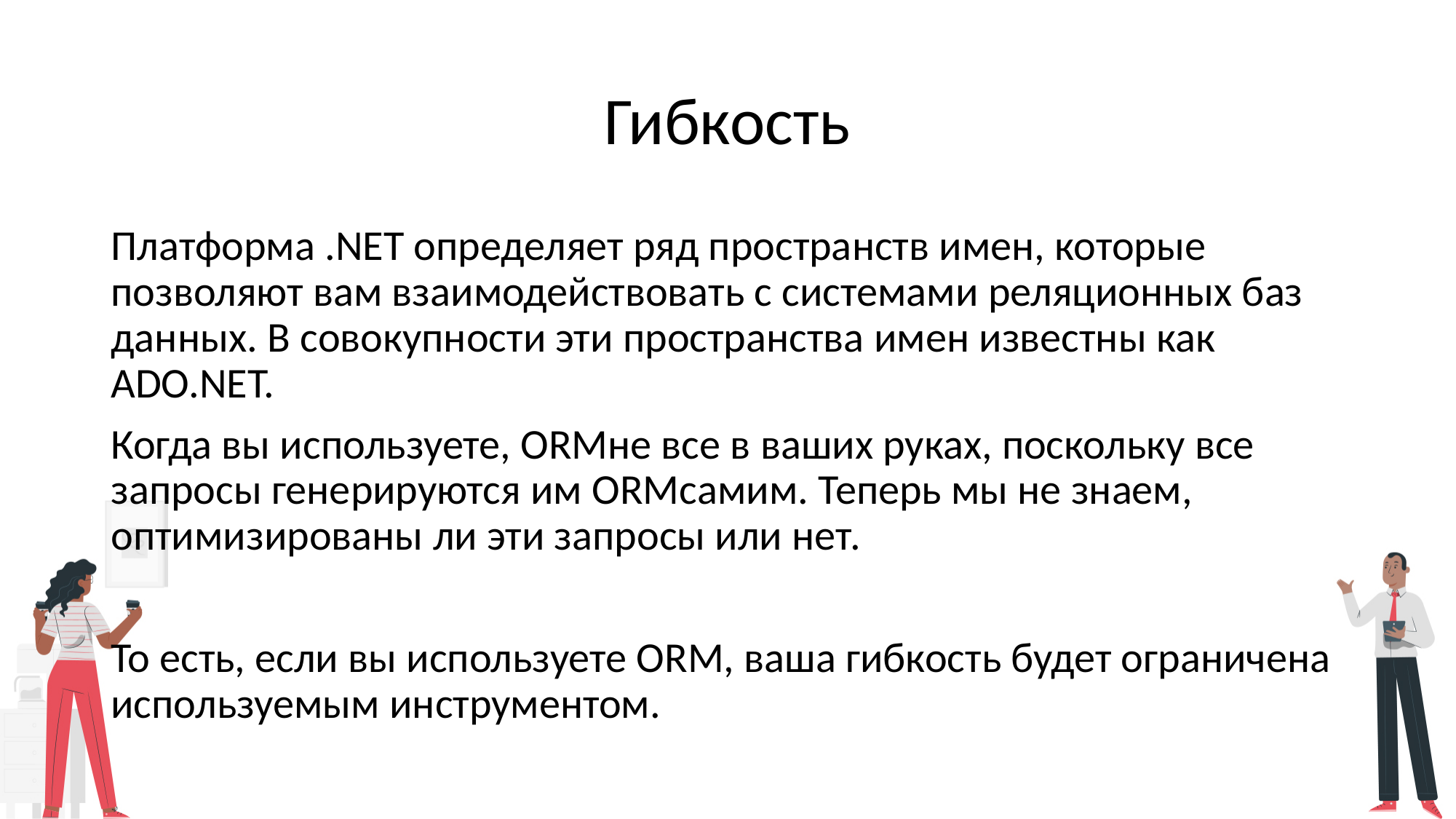

# Гибкость
Платформа .NET определяет ряд пространств имен, которые позволяют вам взаимодействовать с системами реляционных баз данных. В совокупности эти пространства имен известны как ADO.NET.
Когда вы используете, ORMне все в ваших руках, поскольку все запросы генерируются им ORMсамим. Теперь мы не знаем, оптимизированы ли эти запросы или нет.

То есть, если вы используете ORM, ваша гибкость будет ограничена используемым инструментом.